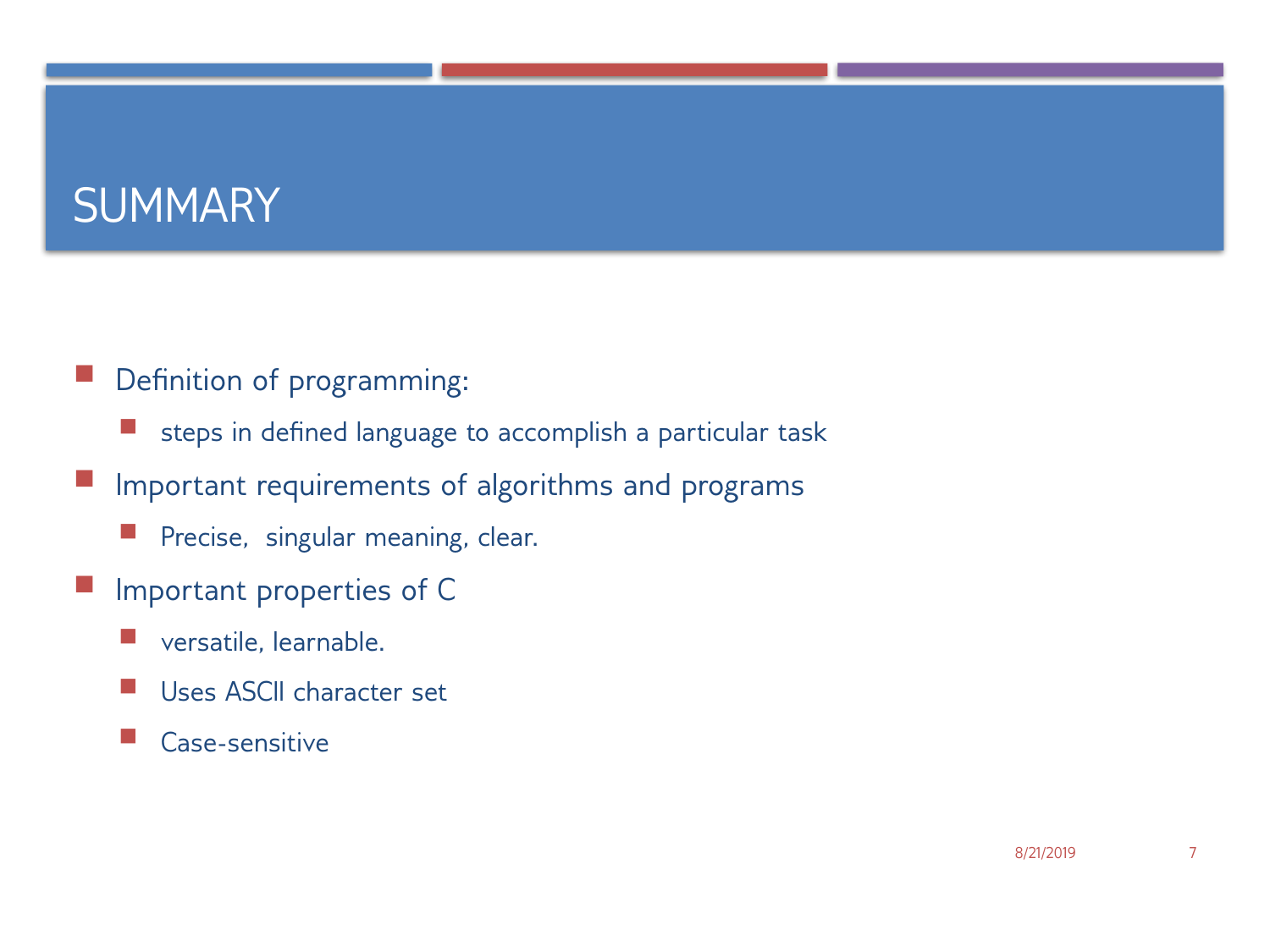

# summary
Definition of programming:
steps in defined language to accomplish a particular task
Important requirements of algorithms and programs
Precise,  singular meaning, clear.
Important properties of C
versatile, learnable.
Uses ASCII character set
Case-sensitive
8/21/2019
7